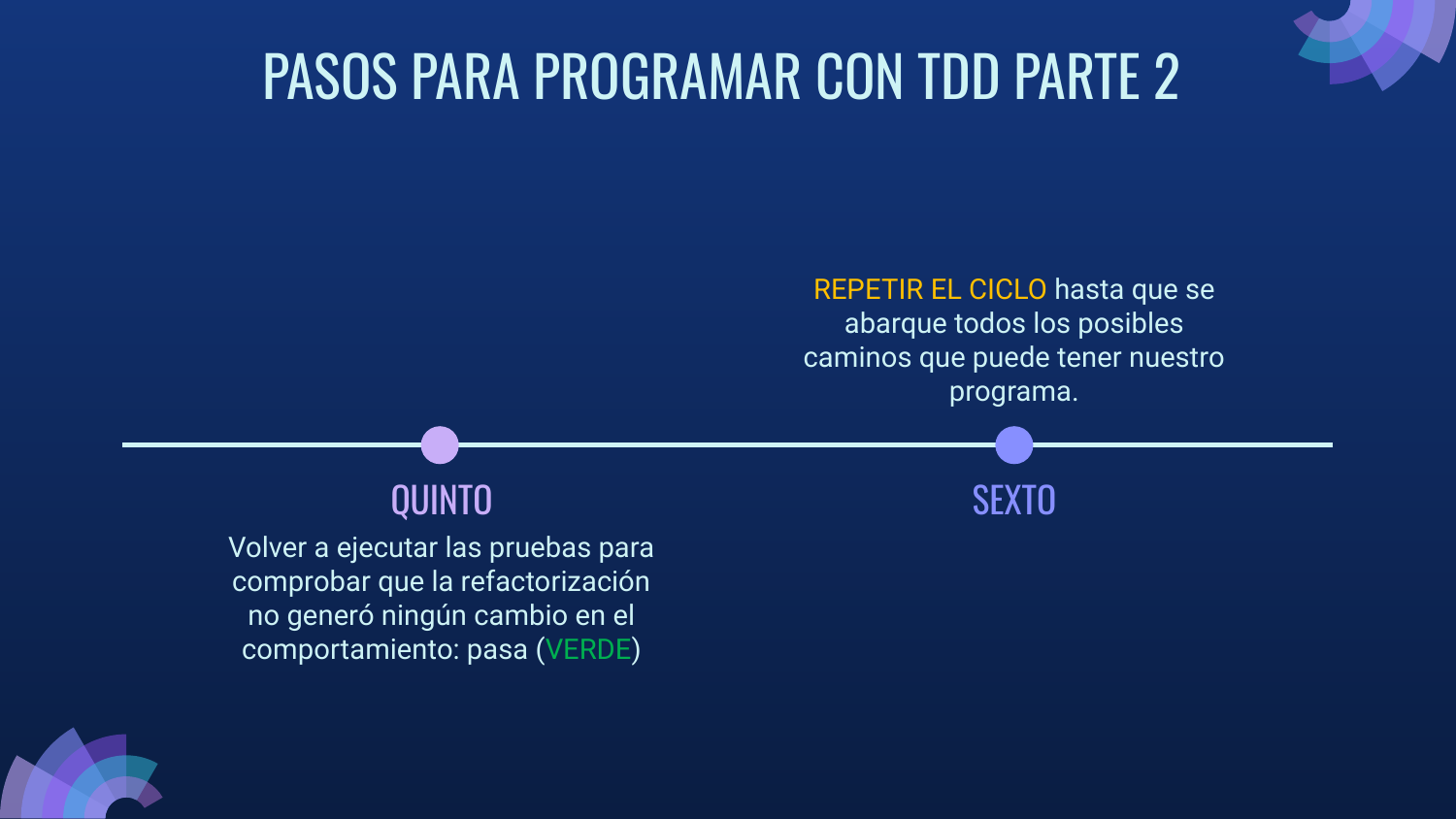

# PASOS PARA PROGRAMAR CON TDD PARTE 2
REPETIR EL CICLO hasta que se abarque todos los posibles caminos que puede tener nuestro programa.

QUINTO
SEXTO
Volver a ejecutar las pruebas para comprobar que la refactorización no generó ningún cambio en el comportamiento: pasa (VERDE)